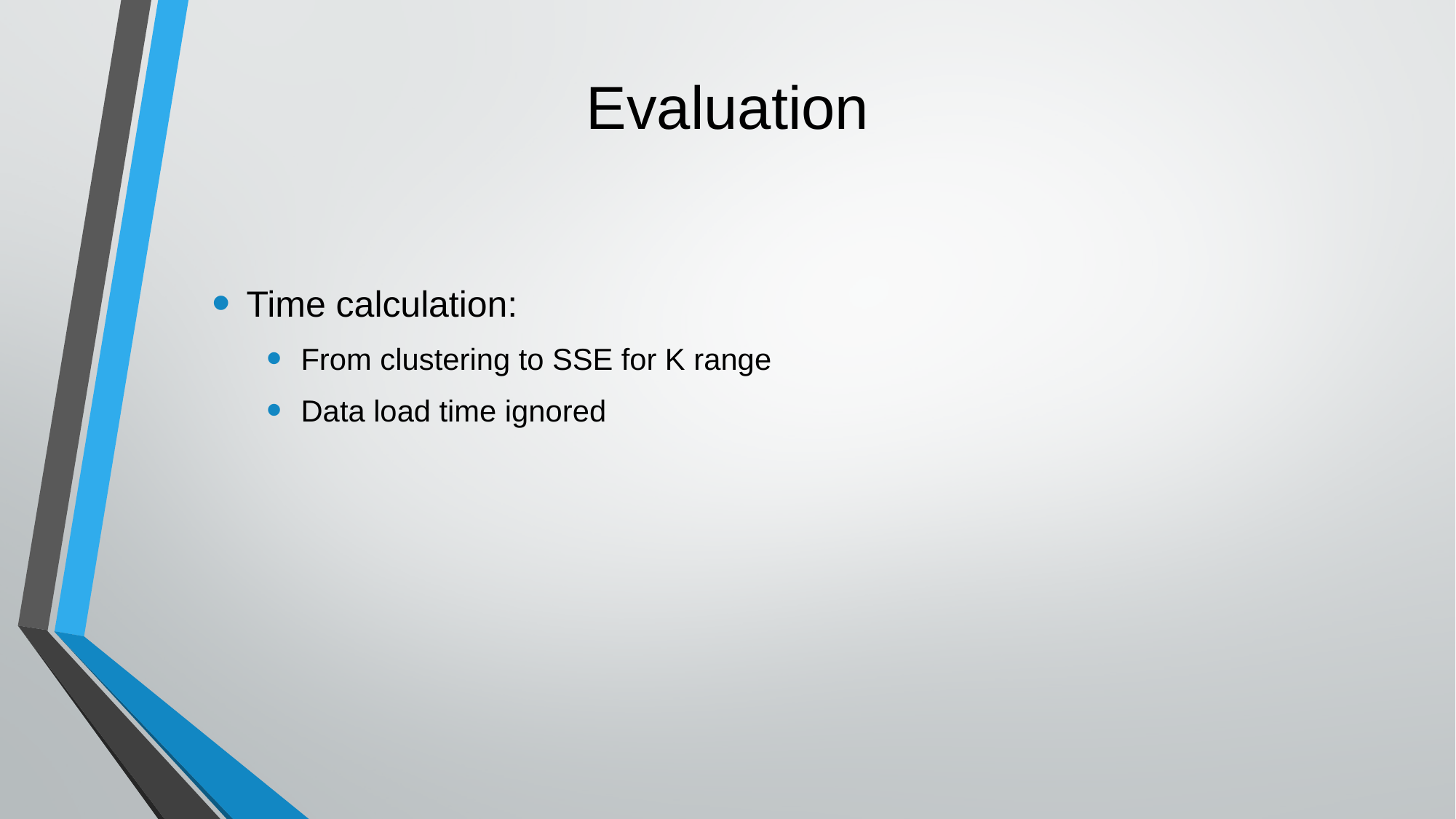

Evaluation

Time calculation:
From clustering to SSE for K range
Data load time ignored